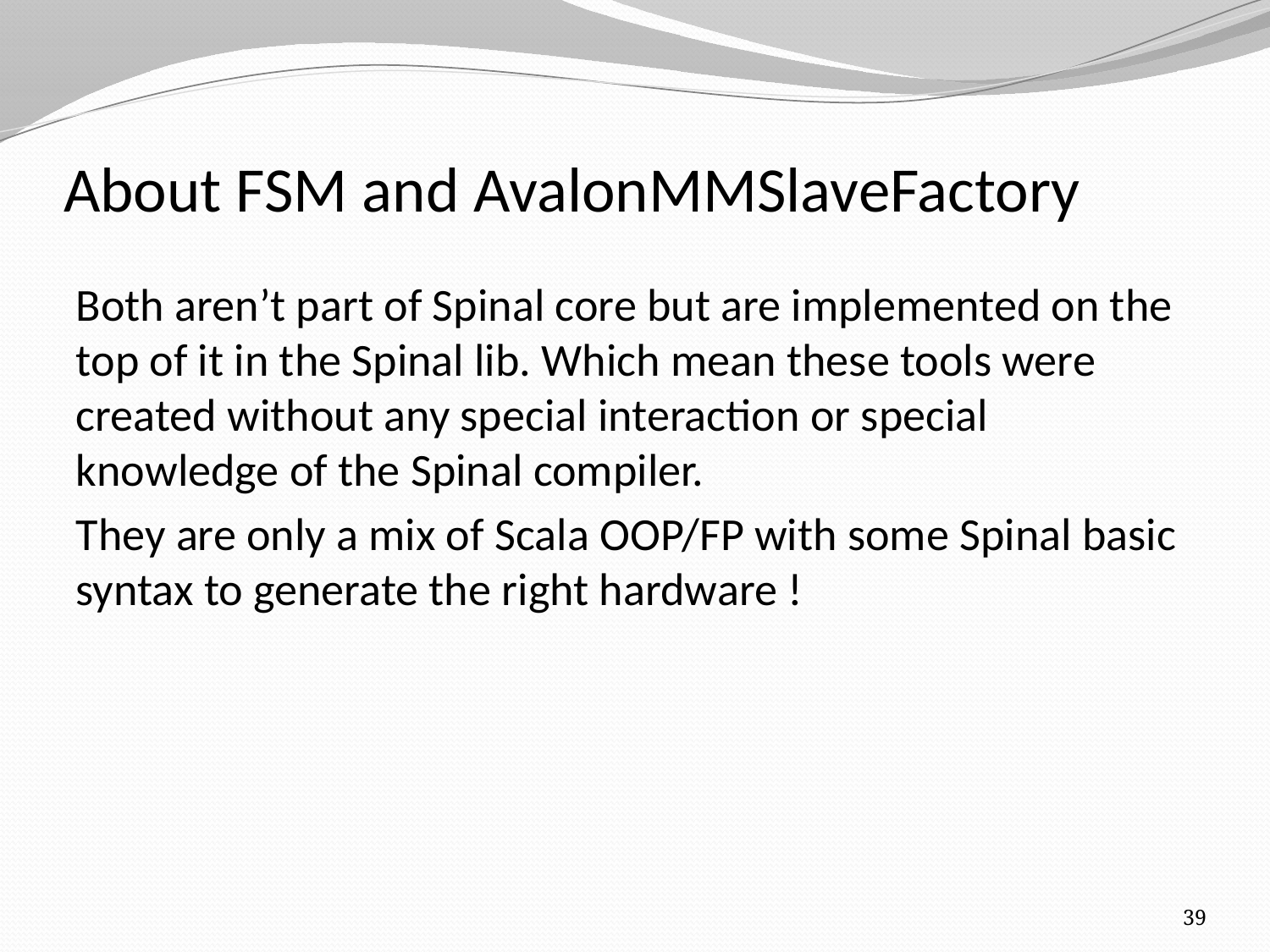

# About FSM and AvalonMMSlaveFactory
Both aren’t part of Spinal core but are implemented on the top of it in the Spinal lib. Which mean these tools were created without any special interaction or special knowledge of the Spinal compiler.
They are only a mix of Scala OOP/FP with some Spinal basic syntax to generate the right hardware !

39